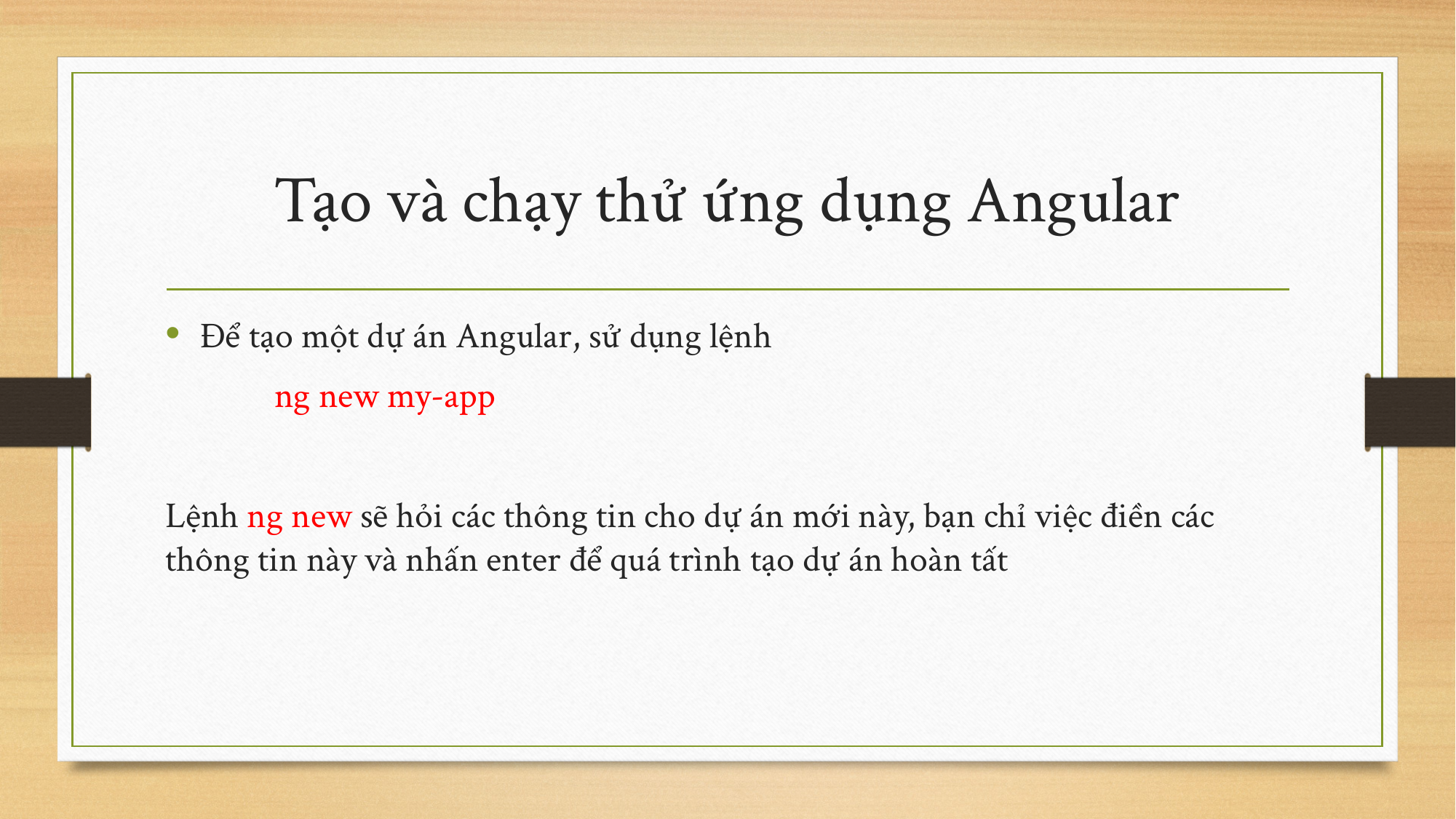

# Tạo và chạy thử ứng dụng Angular
Để tạo một dự án Angular, sử dụng lệnh
 	ng new my-app

Lệnh ng new sẽ hỏi các thông tin cho dự án mới này, bạn chỉ việc điền các thông tin này và nhấn enter để quá trình tạo dự án hoàn tất